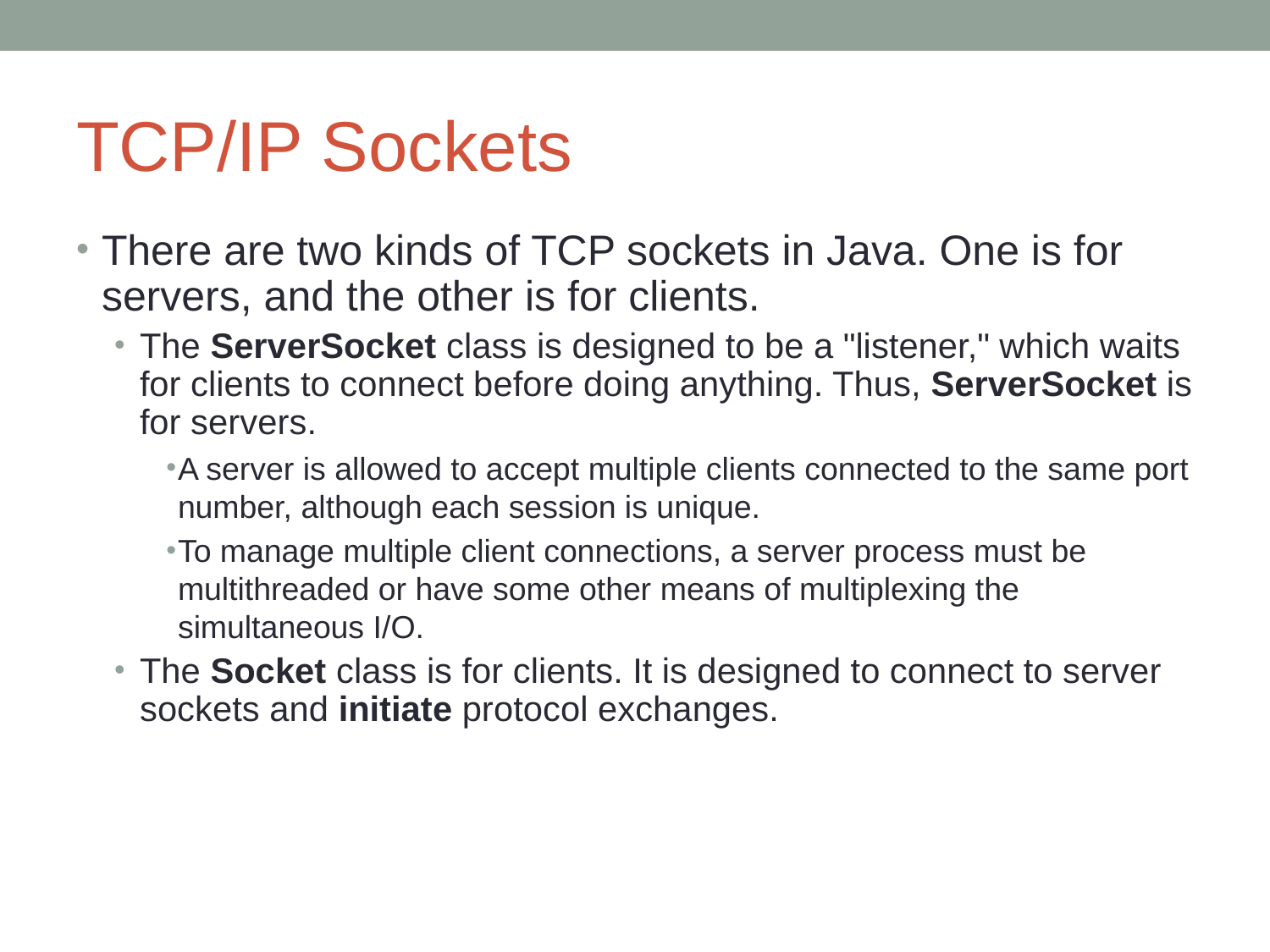

# TCP/IP Sockets
There are two kinds of TCP sockets in Java. One is for servers, and the other is for clients.
The ServerSocket class is designed to be a "listener," which waits for clients to connect before doing anything. Thus, ServerSocket is for servers.
A server is allowed to accept multiple clients connected to the same port number, although each session is unique.
To manage multiple client connections, a server process must be multithreaded or have some other means of multiplexing the simultaneous I/O.
The Socket class is for clients. It is designed to connect to server sockets and initiate protocol exchanges.